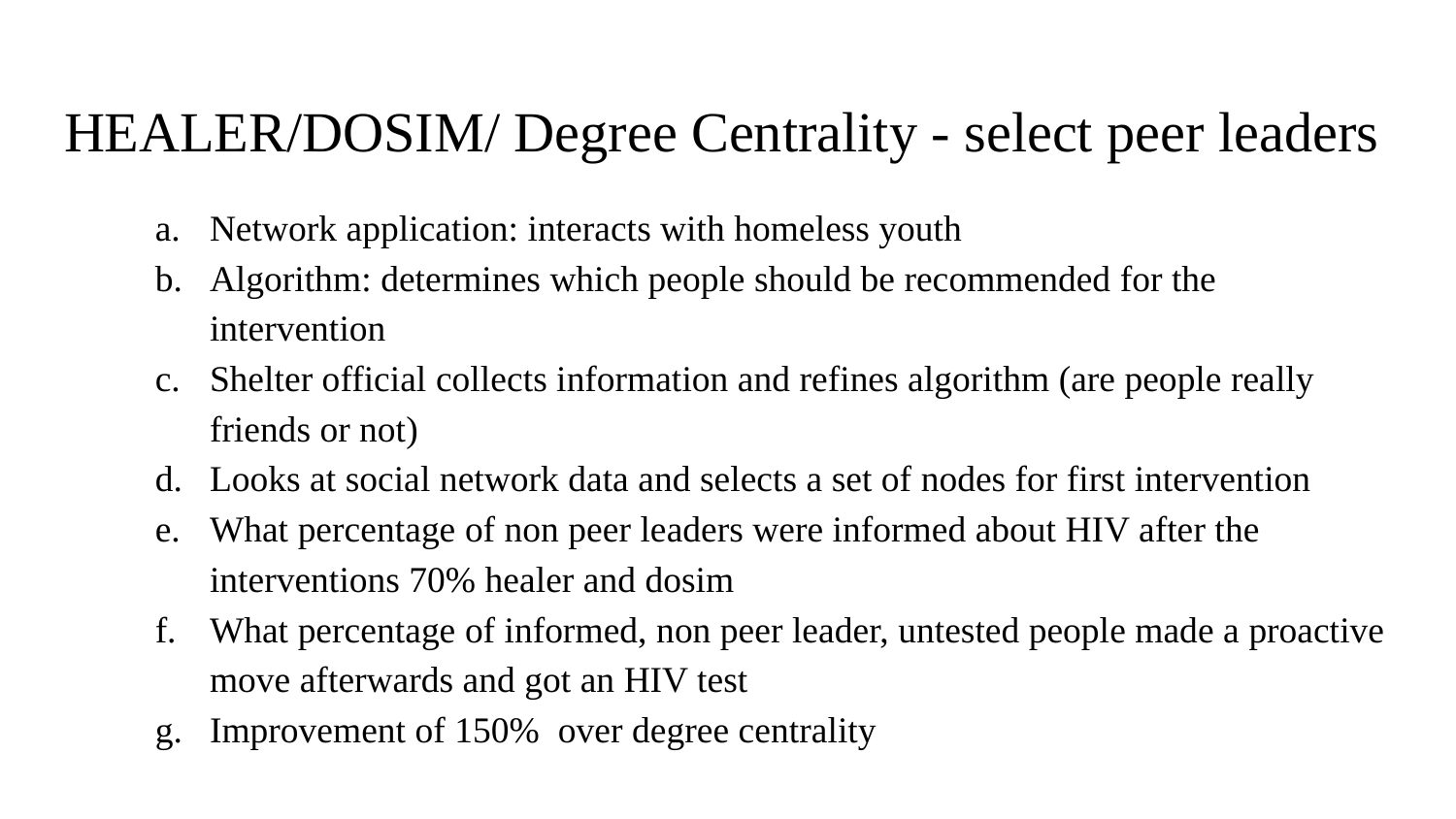

# HEALER/DOSIM/ Degree Centrality - select peer leaders

Network application: interacts with homeless youth
Algorithm: determines which people should be recommended for the intervention
Shelter official collects information and refines algorithm (are people really friends or not)
Looks at social network data and selects a set of nodes for first intervention
What percentage of non peer leaders were informed about HIV after the interventions 70% healer and dosim
What percentage of informed, non peer leader, untested people made a proactive move afterwards and got an HIV test
Improvement of 150%  over degree centrality